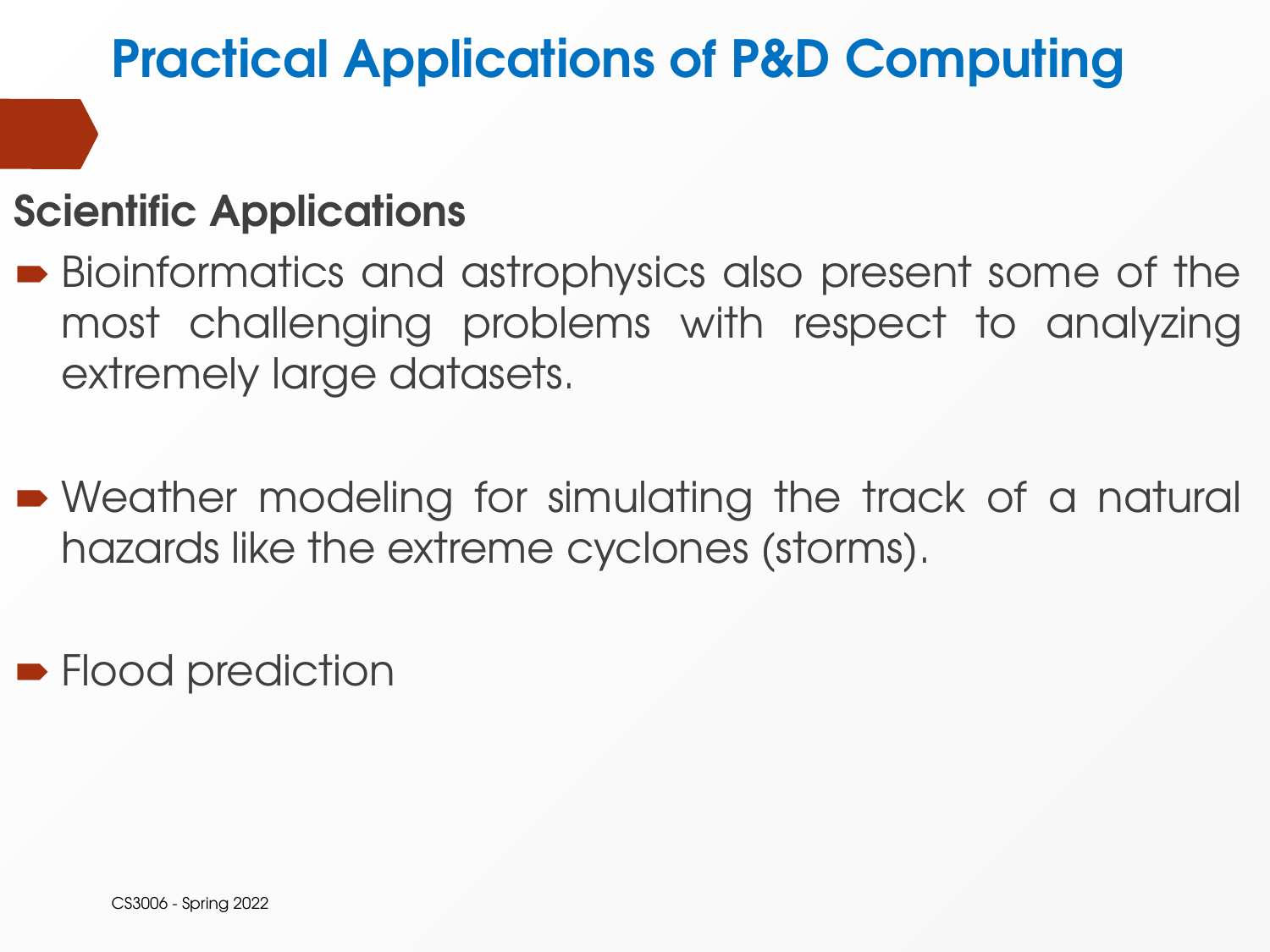

# Practical Applications of P&D Computing
Scientific Applications
Bioinformatics and astrophysics also present some of the most challenging problems with respect to analyzing extremely large datasets.

Weather modeling for simulating the track of a natural hazards like the extreme cyclones (storms).

Flood prediction

CS3006 - Spring 2022